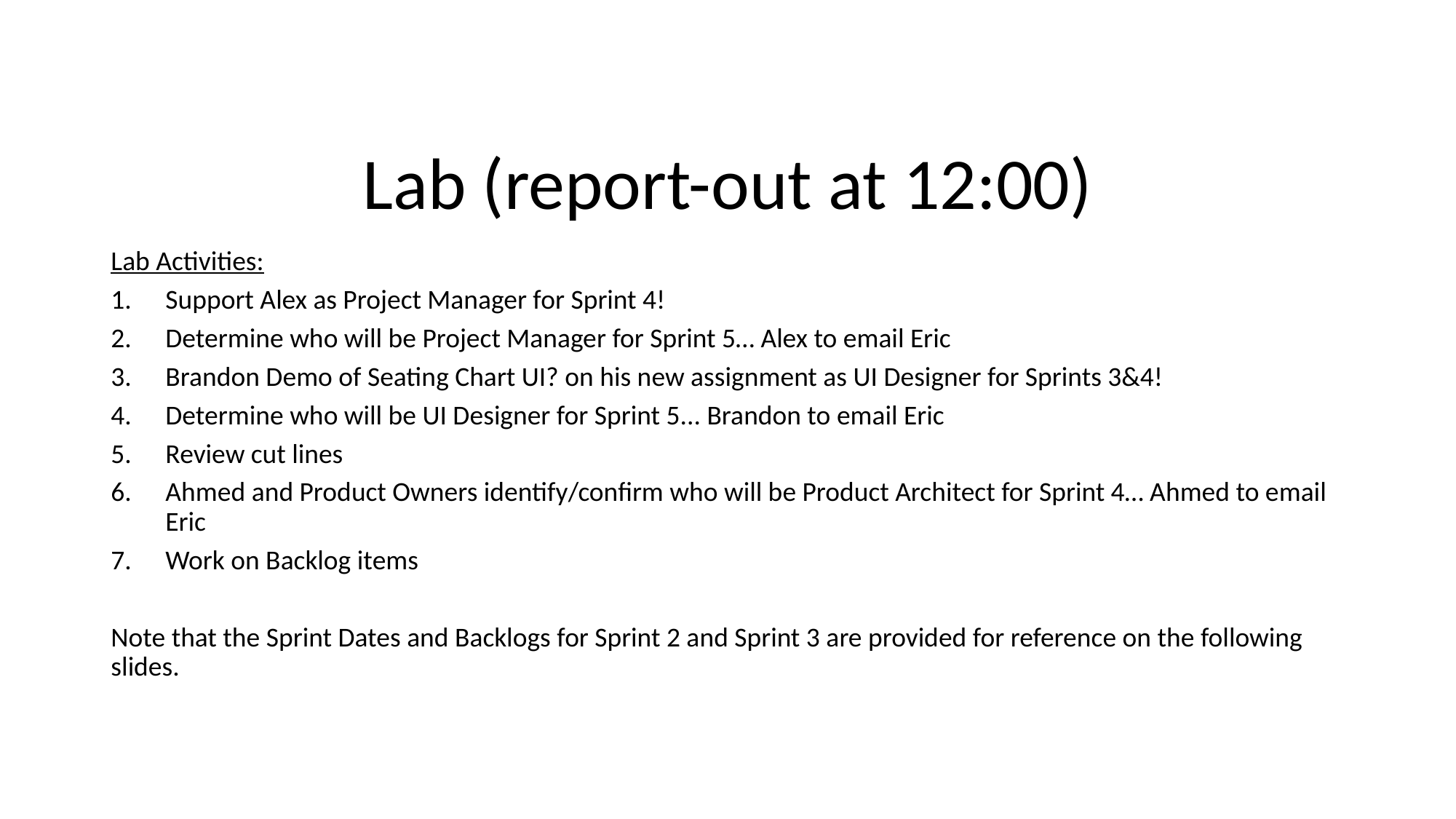

# Lab (report-out at 12:00)
Lab Activities:
Support Alex as Project Manager for Sprint 4!
Determine who will be Project Manager for Sprint 5… Alex to email Eric
Brandon Demo of Seating Chart UI? on his new assignment as UI Designer for Sprints 3&4!
Determine who will be UI Designer for Sprint 5... Brandon to email Eric
Review cut lines
Ahmed and Product Owners identify/confirm who will be Product Architect for Sprint 4… Ahmed to email Eric
Work on Backlog items

Note that the Sprint Dates and Backlogs for Sprint 2 and Sprint 3 are provided for reference on the following slides.